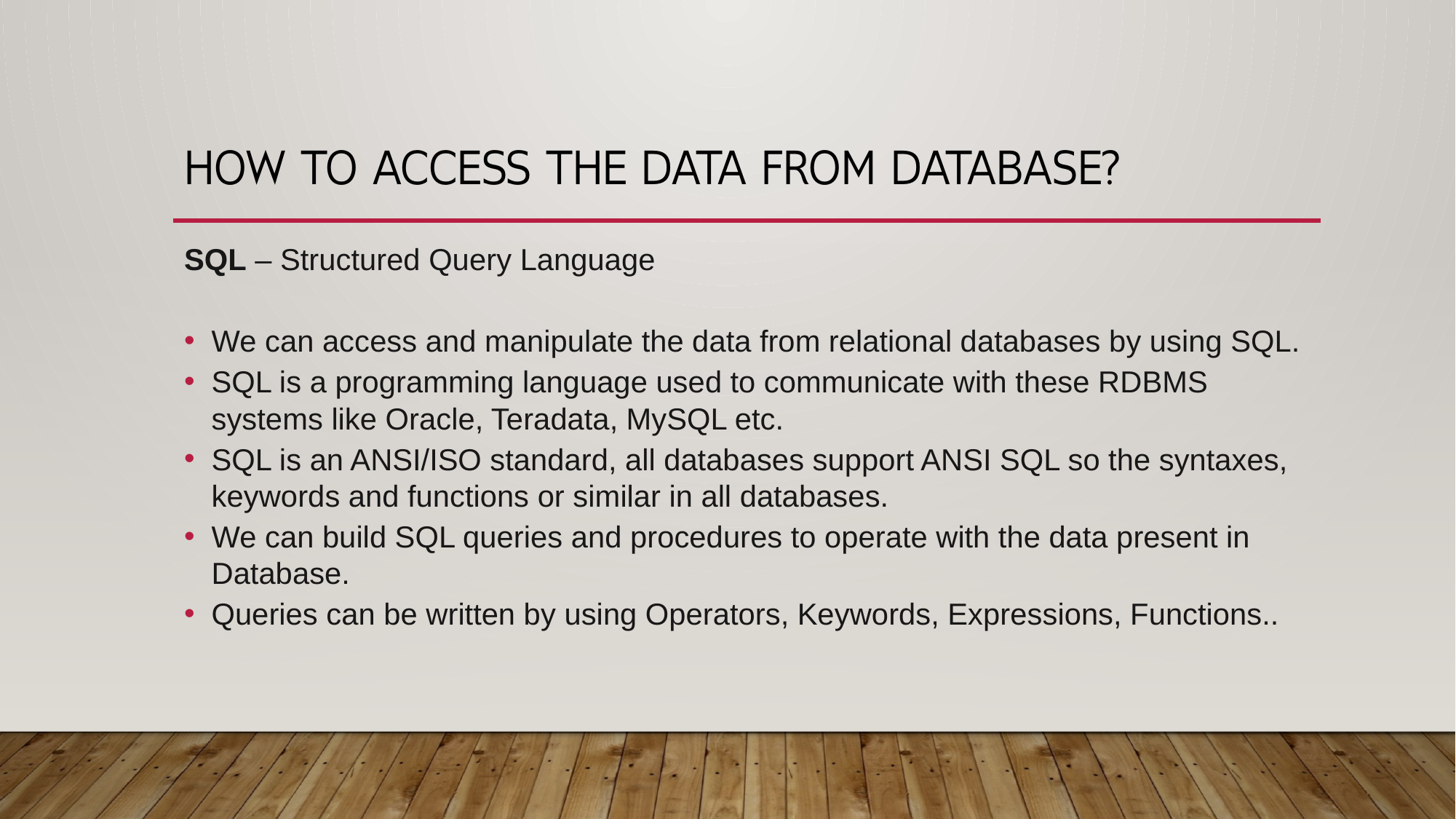

# How to Access the data from database?
SQL – Structured Query Language

We can access and manipulate the data from relational databases by using SQL.
SQL is a programming language used to communicate with these RDBMS systems like Oracle, Teradata, MySQL etc.
SQL is an ANSI/ISO standard, all databases support ANSI SQL so the syntaxes, keywords and functions or similar in all databases.
We can build SQL queries and procedures to operate with the data present in Database.
Queries can be written by using Operators, Keywords, Expressions, Functions..